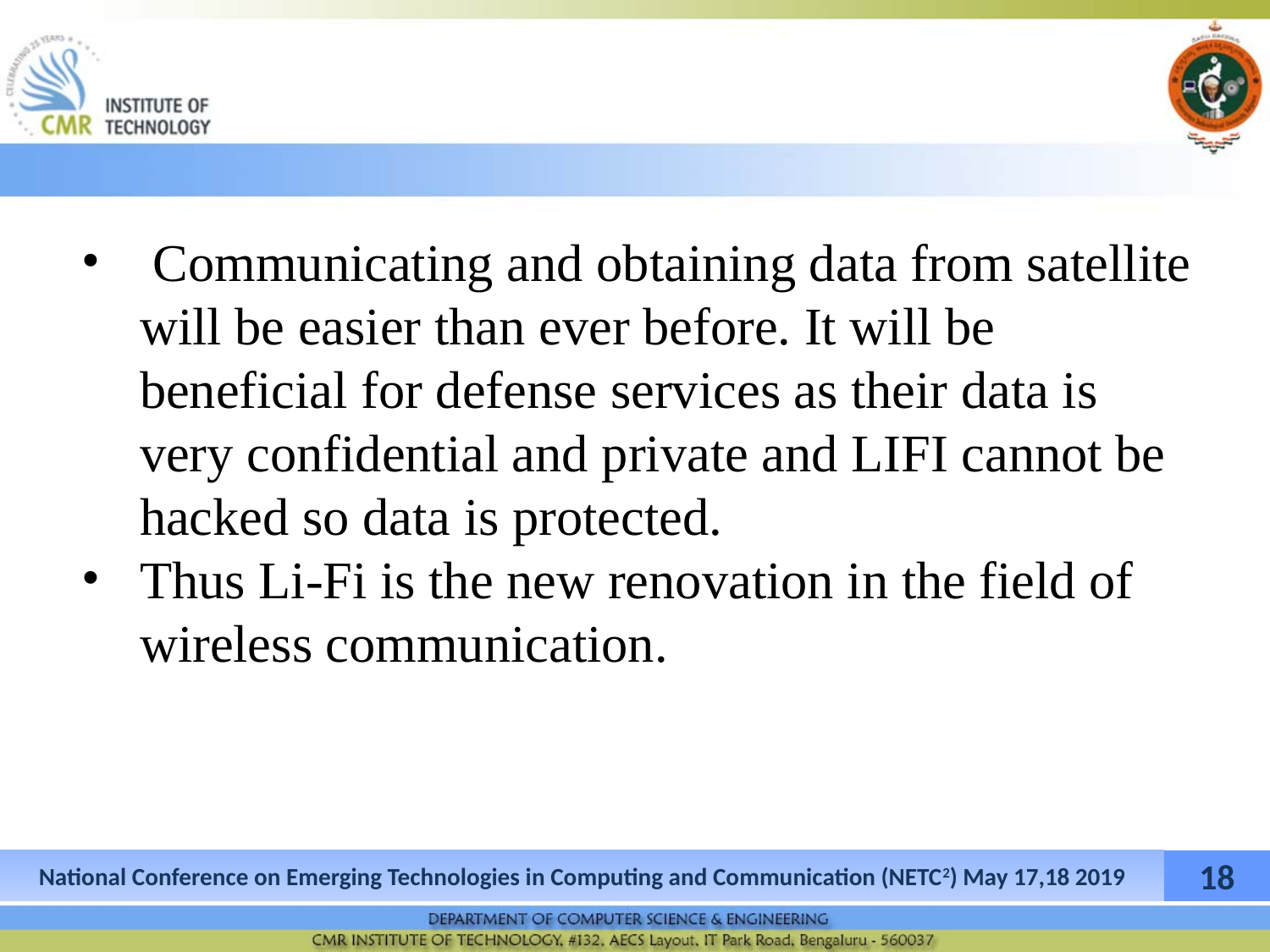

#
 Communicating and obtaining data from satellite will be easier than ever before. It will be beneficial for defense services as their data is very confidential and private and LIFI cannot be hacked so data is protected.
Thus Li-Fi is the new renovation in the field of wireless communication.
National Conference on Emerging Technologies in Computing and Communication (NETC2) May 17,18 2019
18